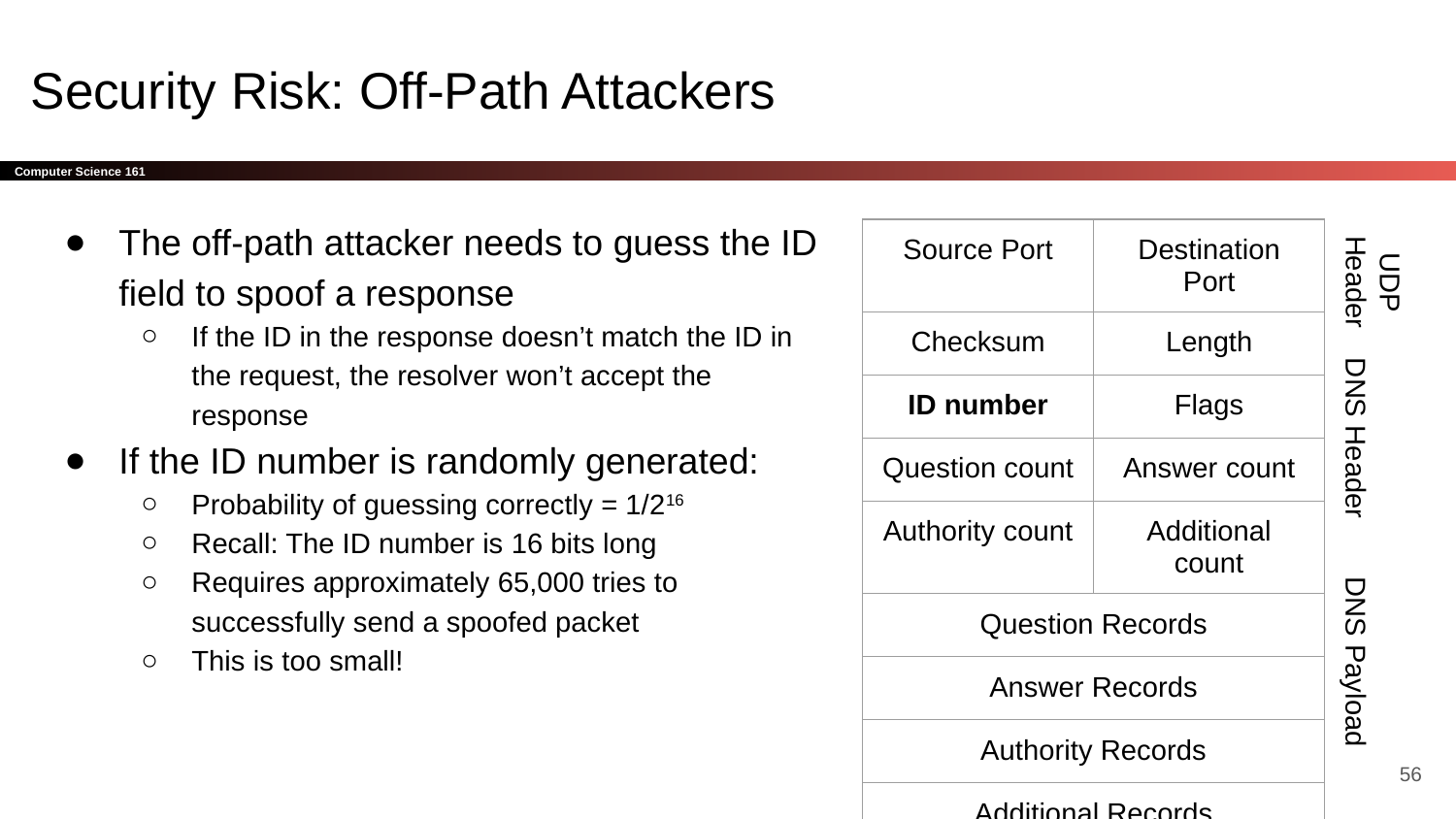

# Security Risk: Off-Path Attackers
The off-path attacker needs to guess the ID field to spoof a response
If the ID in the response doesn’t match the ID in the request, the resolver won’t accept the response
If the ID number is randomly generated:
Probability of guessing correctly = 1/216
Recall: The ID number is 16 bits long
Requires approximately 65,000 tries to successfully send a spoofed packet
This is too small!
| Source Port | Destination Port |
| --- | --- |
| Checksum | Length |
| ID number | Flags |
| Question count | Answer count |
| Authority count | Additional count |
| Question Records |  |
| Answer Records |  |
| Authority Records |  |
| Additional Records |  |
UDP Header
DNS Header
DNS Payload
56